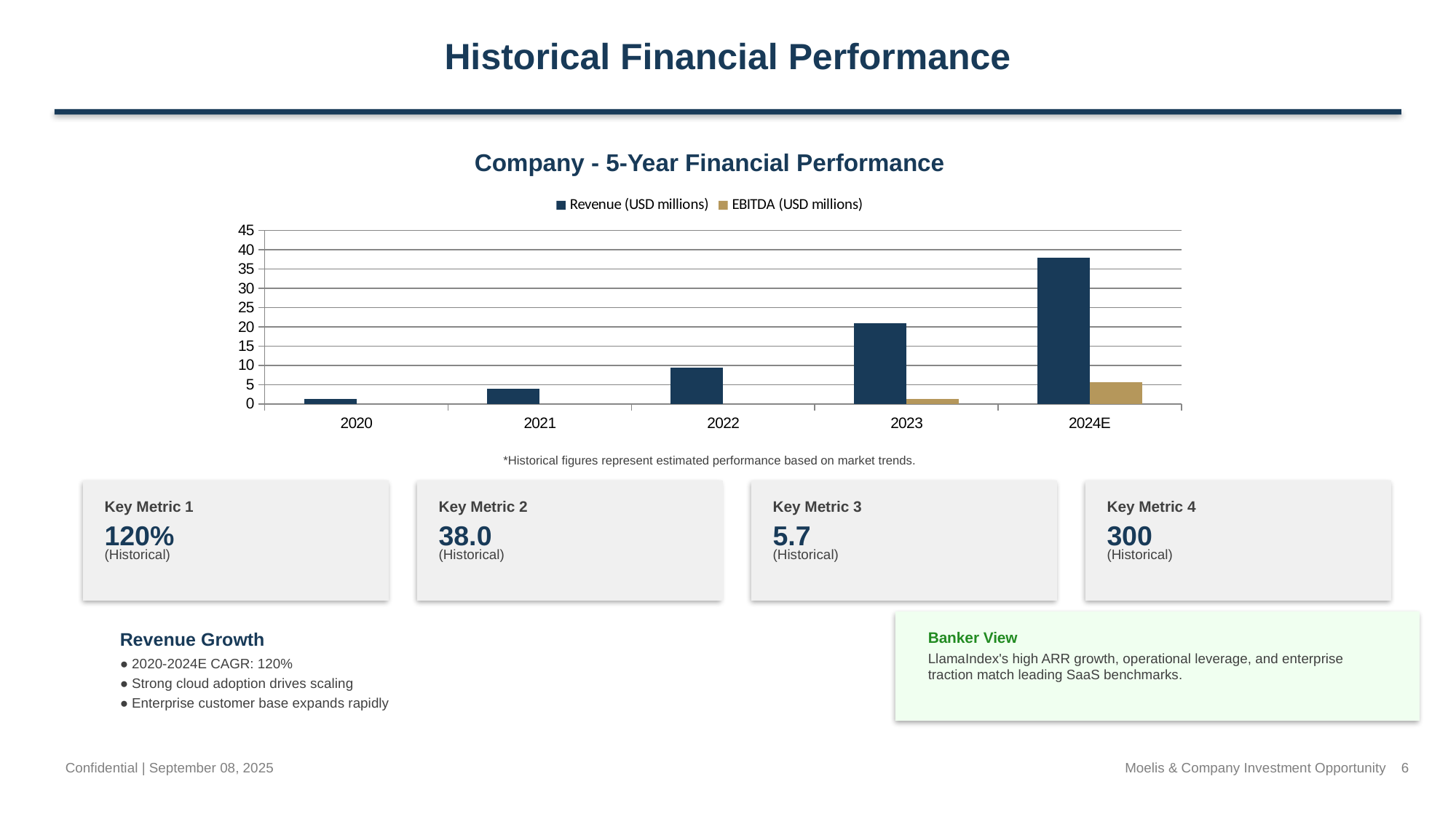

Historical Financial Performance

Company - 5-Year Financial Performance

### Chart

| Category | Revenue (USD millions) | EBITDA (USD millions) |
|---|---|---|
| 2020 | 1.2 | -2.0 |
| 2021 | 4.0 | -1.0 |
| 2022 | 9.5 | -0.5 |
| 2023 | 21.0 | 1.2 |
| 2024E | 38.0 | 5.7 |
*Historical figures represent estimated performance based on market trends.

Key Metric 1
Key Metric 2
Key Metric 3
Key Metric 4
120%
38.0
5.7
300
(Historical)
(Historical)
(Historical)
(Historical)

Revenue Growth
Banker View
LlamaIndex's high ARR growth, operational leverage, and enterprise traction match leading SaaS benchmarks.
● 2020-2024E CAGR: 120%
● Strong cloud adoption drives scaling
● Enterprise customer base expands rapidly
Confidential | September 08, 2025
Moelis & Company Investment Opportunity    6